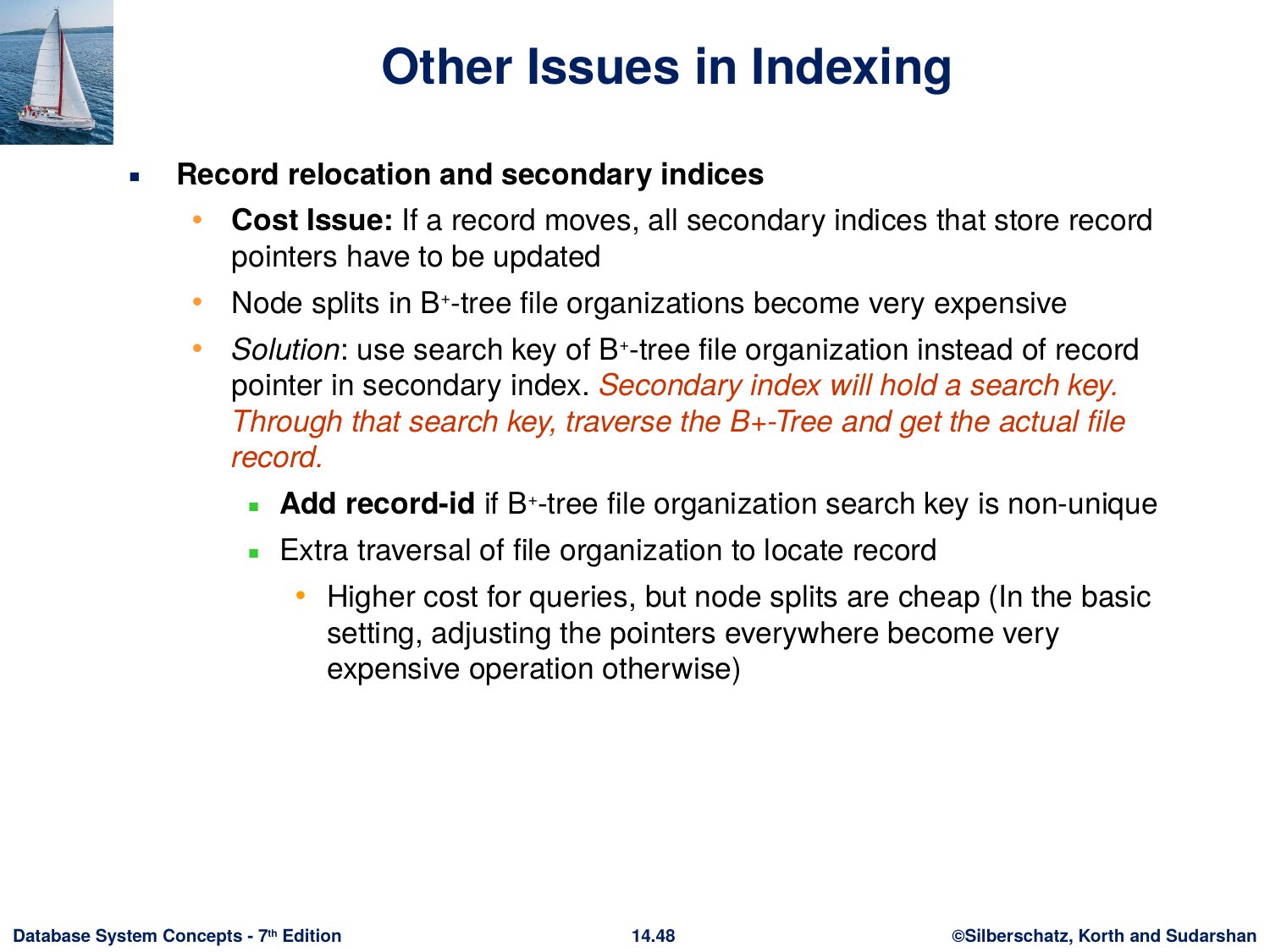

# Other Issues in Indexing
Record relocation and secondary indices
Cost Issue: If a record moves, all secondary indices that store record pointers have to be updated
Node splits in B+-tree file organizations become very expensive
Solution: use search key of B+-tree file organization instead of record pointer in secondary index. Secondary index will hold a search key. Through that search key, traverse the B+-Tree and get the actual file record.
Add record-id if B+-tree file organization search key is non-unique
Extra traversal of file organization to locate record
Higher cost for queries, but node splits are cheap (In the basic setting, adjusting the pointers everywhere become very expensive operation otherwise)